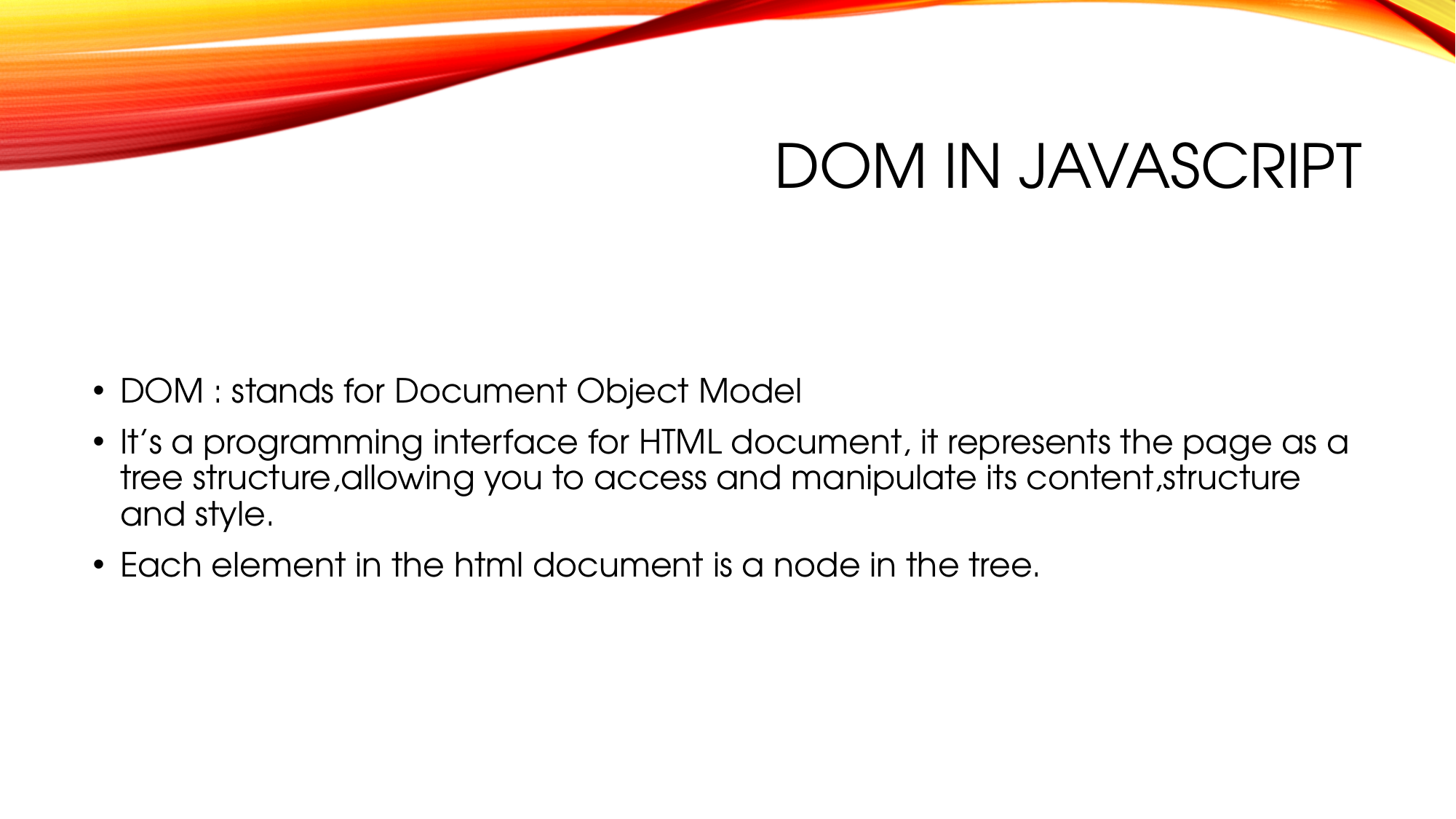

# Dom in javascript

DOM : stands for Document Object Model
It’s a programming interface for HTML document, it represents the page as a tree structure,allowing you to access and manipulate its content,structure and style.
Each element in the html document is a node in the tree.